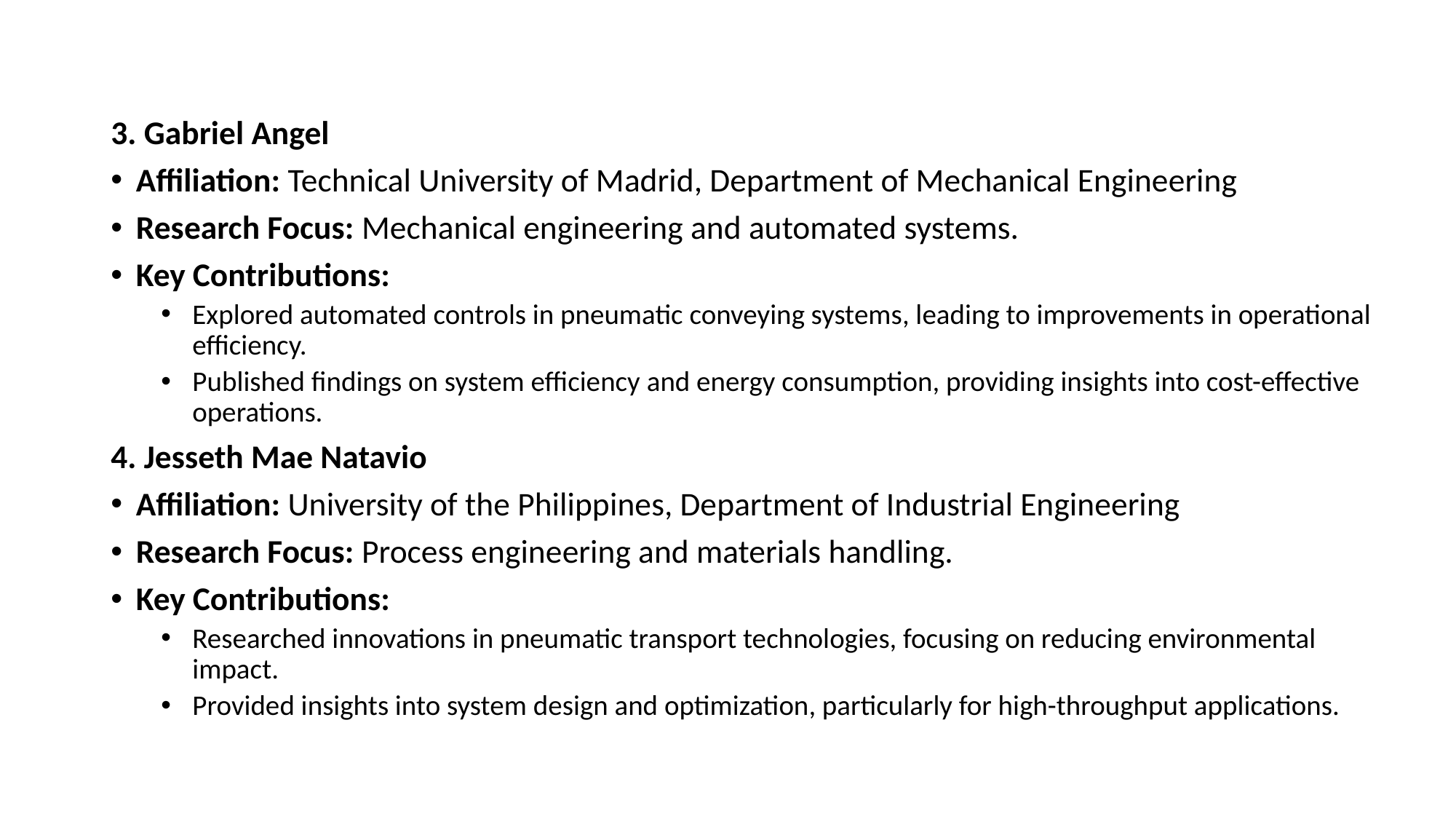

3. Gabriel Angel
Affiliation: Technical University of Madrid, Department of Mechanical Engineering
Research Focus: Mechanical engineering and automated systems.
Key Contributions:
Explored automated controls in pneumatic conveying systems, leading to improvements in operational efficiency.
Published findings on system efficiency and energy consumption, providing insights into cost-effective operations.
4. Jesseth Mae Natavio
Affiliation: University of the Philippines, Department of Industrial Engineering
Research Focus: Process engineering and materials handling.
Key Contributions:
Researched innovations in pneumatic transport technologies, focusing on reducing environmental impact.
Provided insights into system design and optimization, particularly for high-throughput applications.